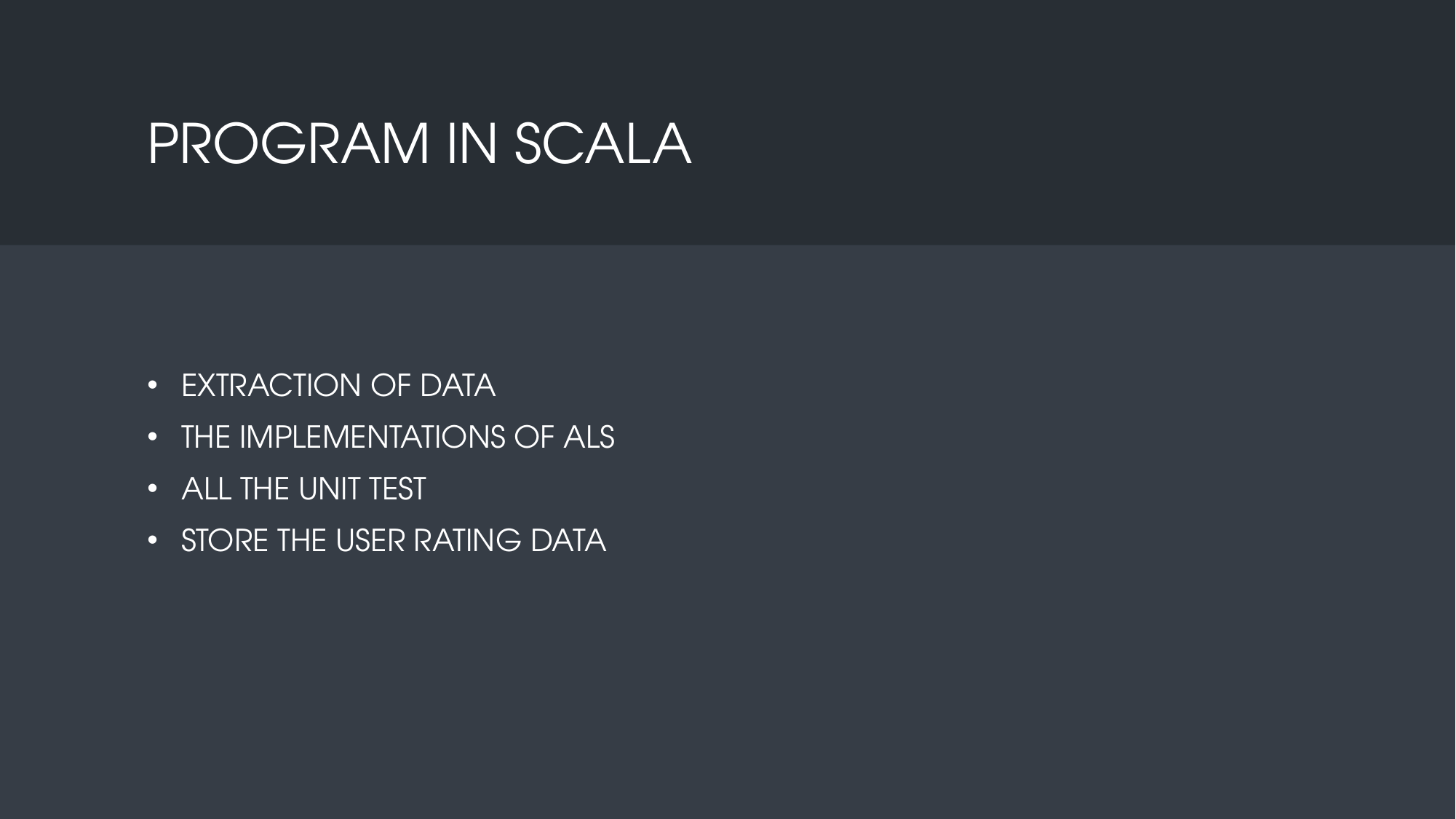

# Program in scala
Extraction of data
The implementations of ALS
All the unit test
Store the user rating data